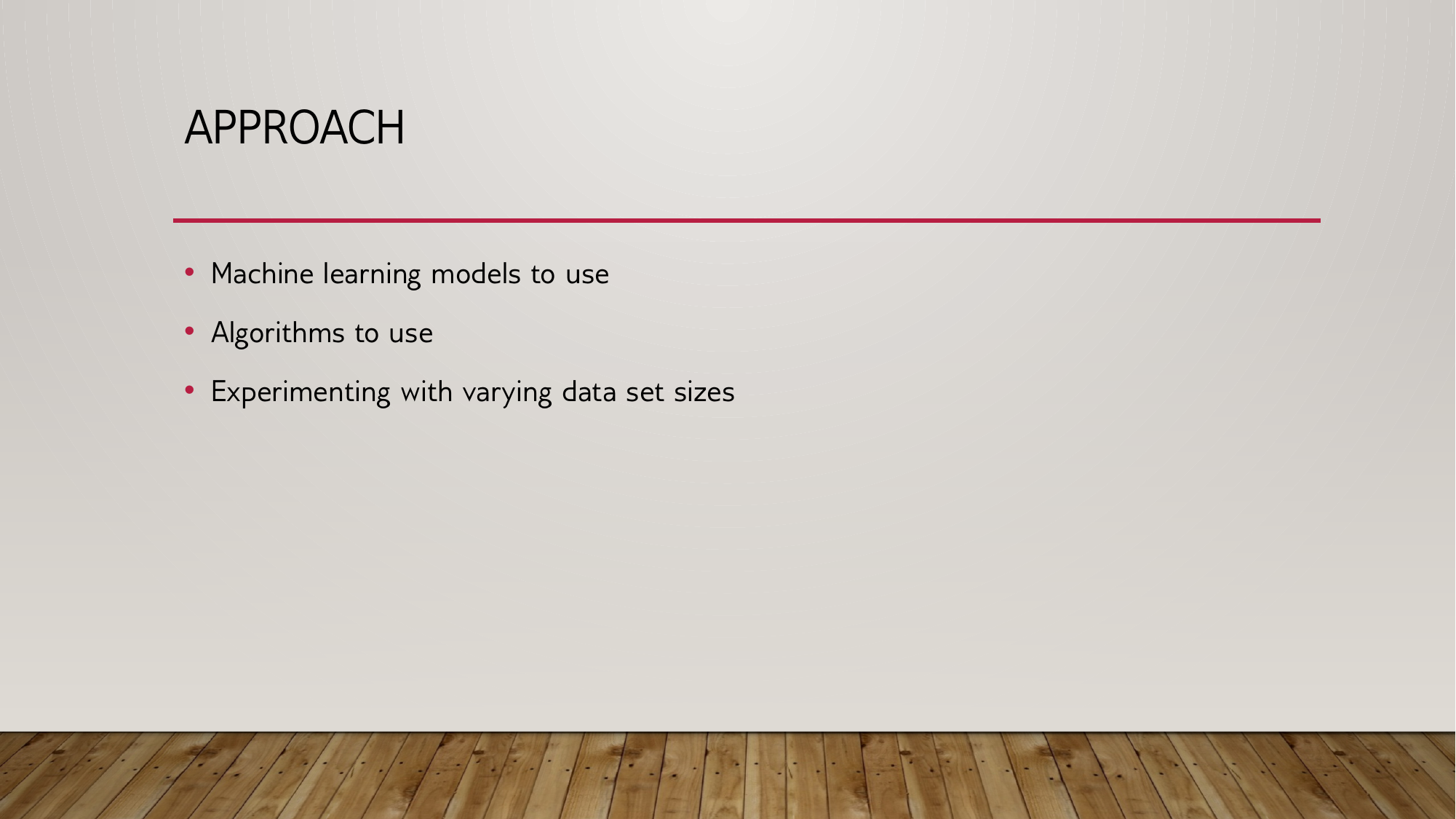

# Approach
Machine learning models to use
Algorithms to use
Experimenting with varying data set sizes